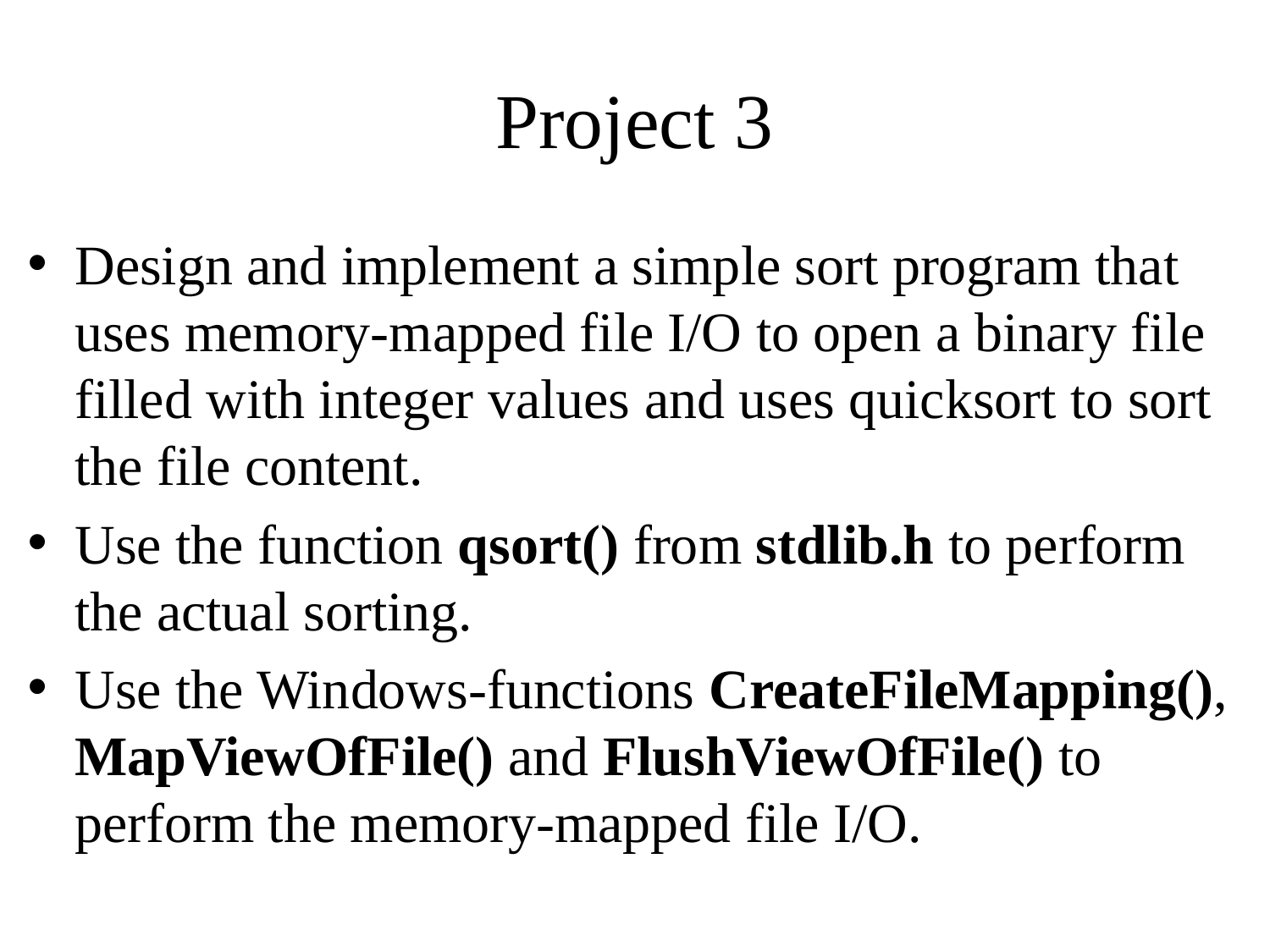

# Project 3
Design and implement a simple sort program that uses memory-mapped file I/O to open a binary file filled with integer values and uses quicksort to sort the file content.
Use the function qsort() from stdlib.h to perform the actual sorting.
Use the Windows-functions CreateFileMapping(), MapViewOfFile() and FlushViewOfFile() to perform the memory-mapped file I/O.